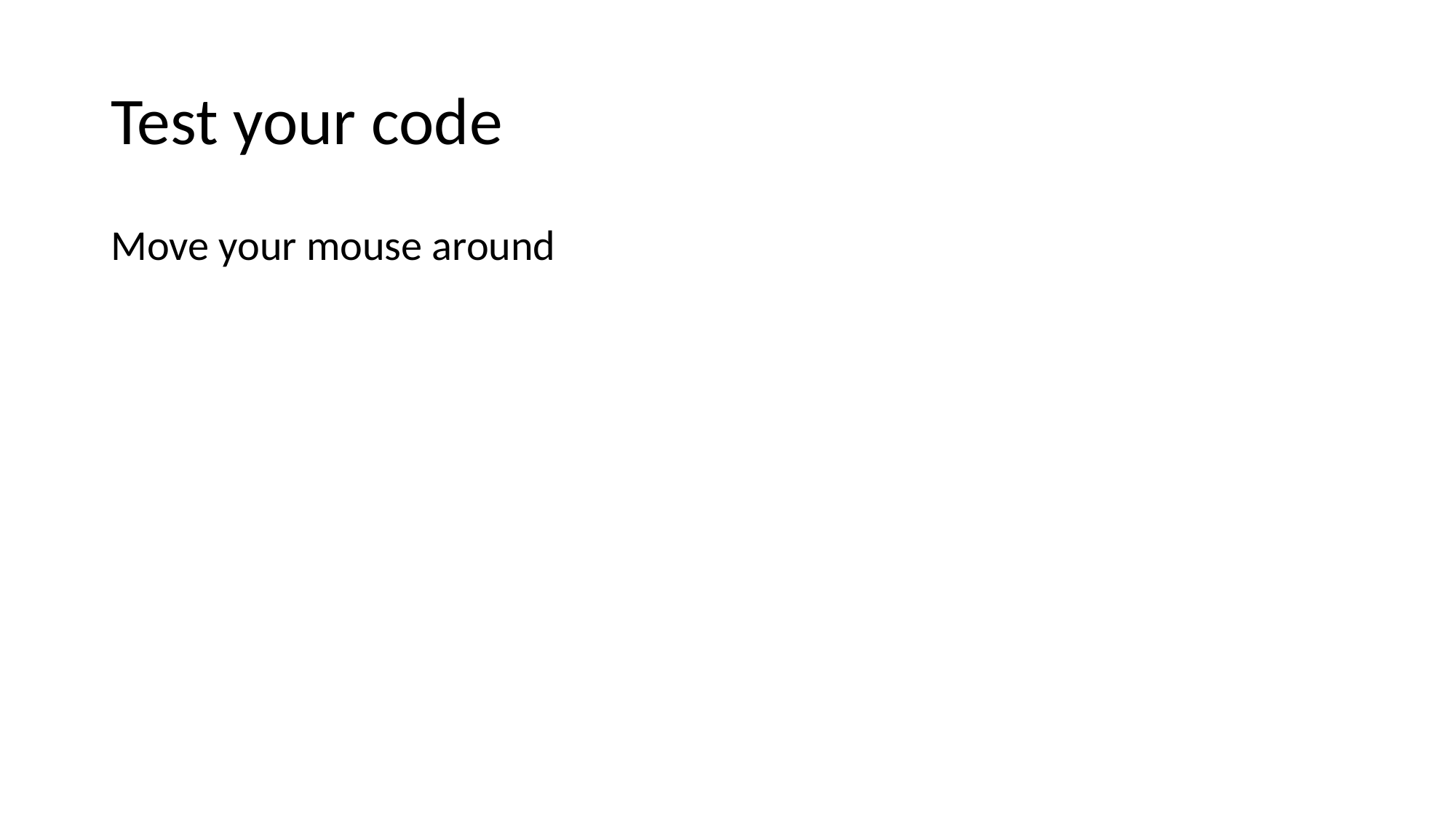

# Test your code
Move your mouse around